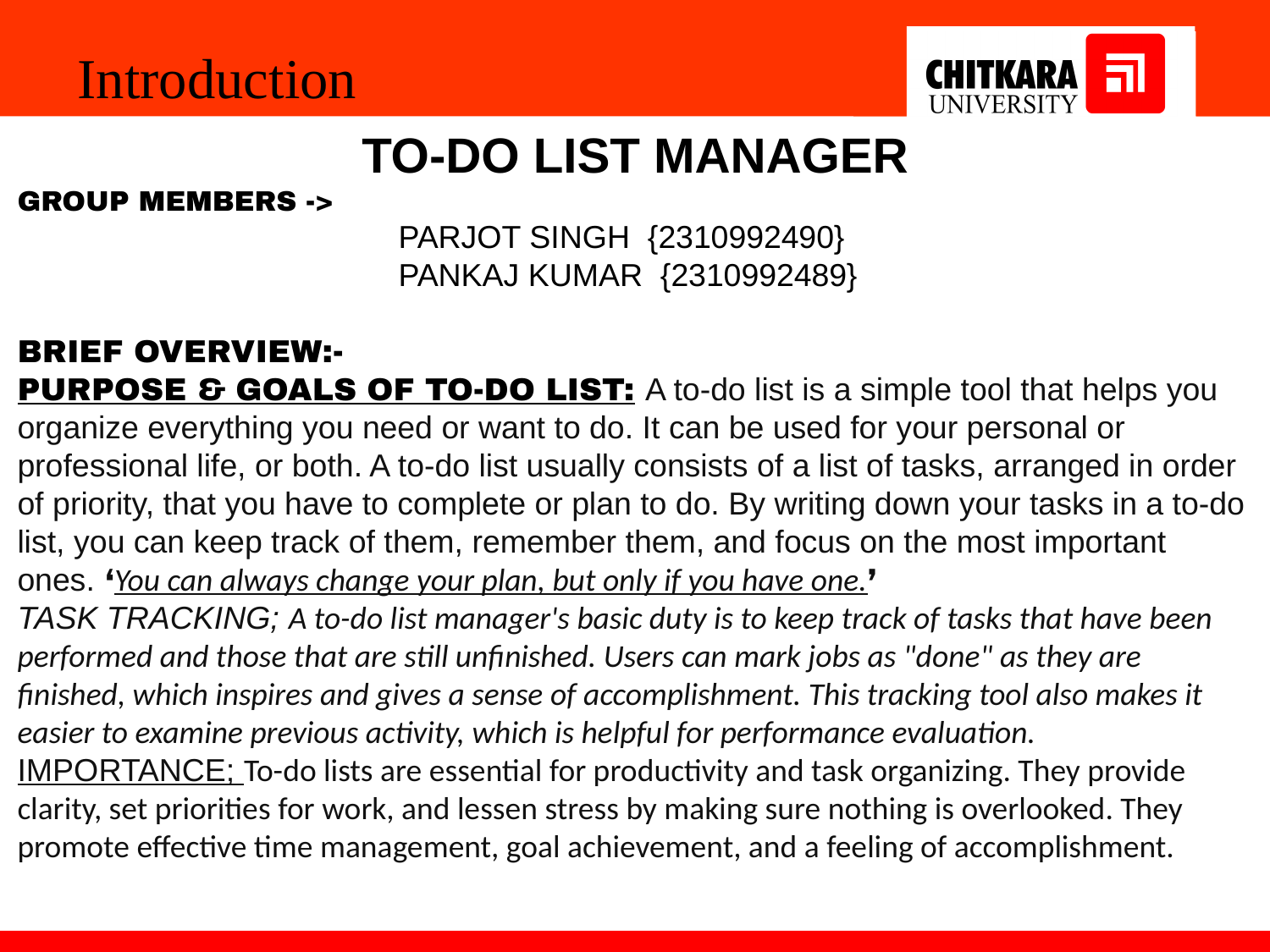

Introduction
TO-DO LIST MANAGER
GROUP MEMBERS ->
			PARJOT SINGH  {2310992490}
			PANKAJ KUMAR  {2310992489}

BRIEF OVERVIEW:-
PURPOSE & GOALS OF TO-DO LIST: A to-do list is a simple tool that helps you organize everything you need or want to do. It can be used for your personal or professional life, or both. A to-do list usually consists of a list of tasks, arranged in order of priority, that you have to complete or plan to do. By writing down your tasks in a to-do list, you can keep track of them, remember them, and focus on the most important ones. ‘You can always change your plan, but only if you have one.’
TASK TRACKING; A to-do list manager's basic duty is to keep track of tasks that have been performed and those that are still unfinished. Users can mark jobs as "done" as they are finished, which inspires and gives a sense of accomplishment. This tracking tool also makes it easier to examine previous activity, which is helpful for performance evaluation.
IMPORTANCE; To-do lists are essential for productivity and task organizing. They provide clarity, set priorities for work, and lessen stress by making sure nothing is overlooked. They promote effective time management, goal achievement, and a feeling of accomplishment.